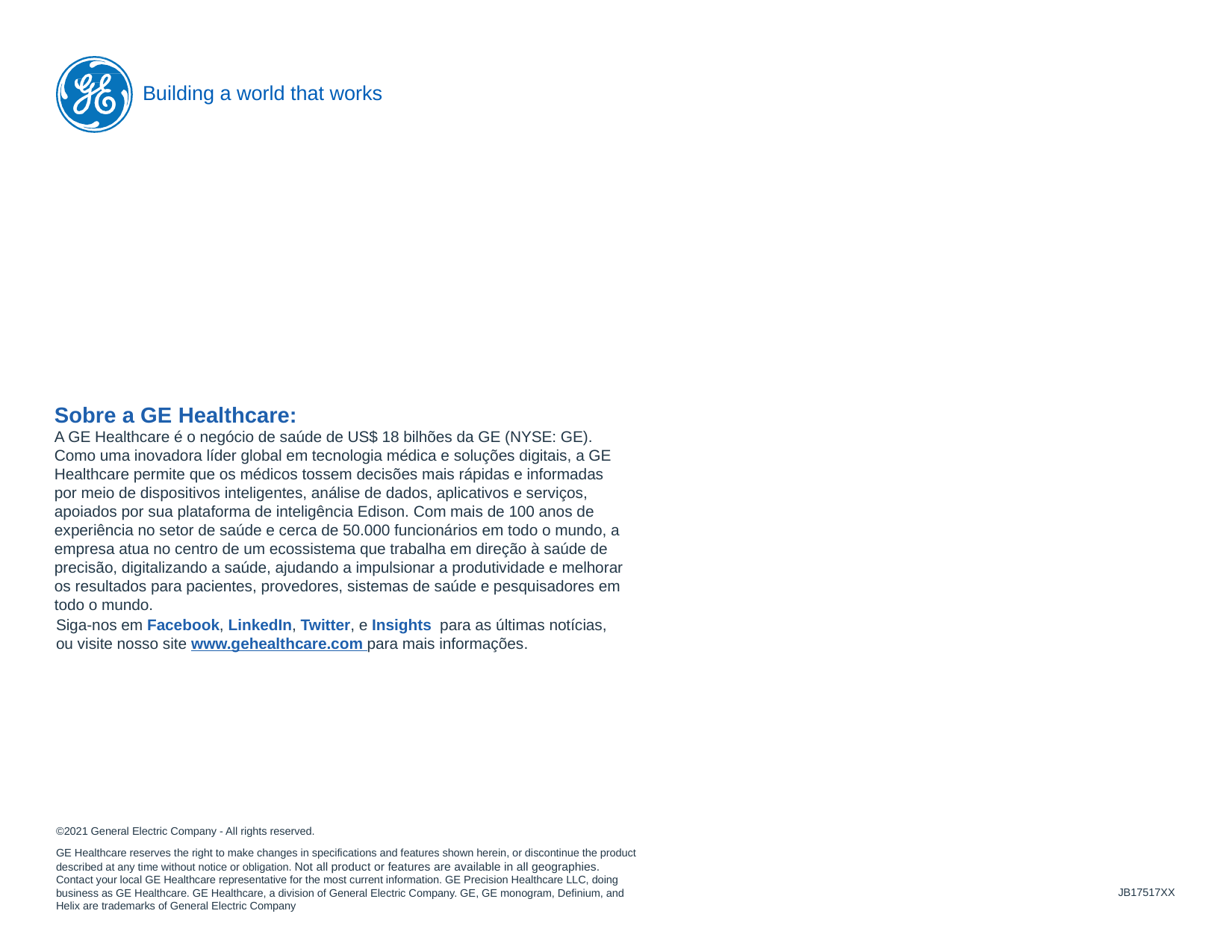

Building a world that works
Sobre a GE Healthcare:
A GE Healthcare é o negócio de saúde de US$ 18 bilhões da GE (NYSE: GE). Como uma inovadora líder global em tecnologia médica e soluções digitais, a GE Healthcare permite que os médicos tossem decisões mais rápidas e informadas por meio de dispositivos inteligentes, análise de dados, aplicativos e serviços, apoiados por sua plataforma de inteligência Edison. Com mais de 100 anos de experiência no setor de saúde e cerca de 50.000 funcionários em todo o mundo, a empresa atua no centro de um ecossistema que trabalha em direção à saúde de precisão, digitalizando a saúde, ajudando a impulsionar a produtividade e melhorar os resultados para pacientes, provedores, sistemas de saúde e pesquisadores em todo o mundo.
Siga-nos em Facebook, LinkedIn, Twitter, e Insights  para as últimas notícias, ou visite nosso site www.gehealthcare.com para mais informações.
©2021 General Electric Company - All rights reserved.
GE Healthcare reserves the right to make changes in specifications and features shown herein, or discontinue the product described at any time without notice or obligation. Not all product or features are available in all geographies. Contact your local GE Healthcare representative for the most current information. GE Precision Healthcare LLC, doing business as GE Healthcare. GE Healthcare, a division of General Electric Company. GE, GE monogram, Definium, and Helix are trademarks of General Electric Company
JB17517XX